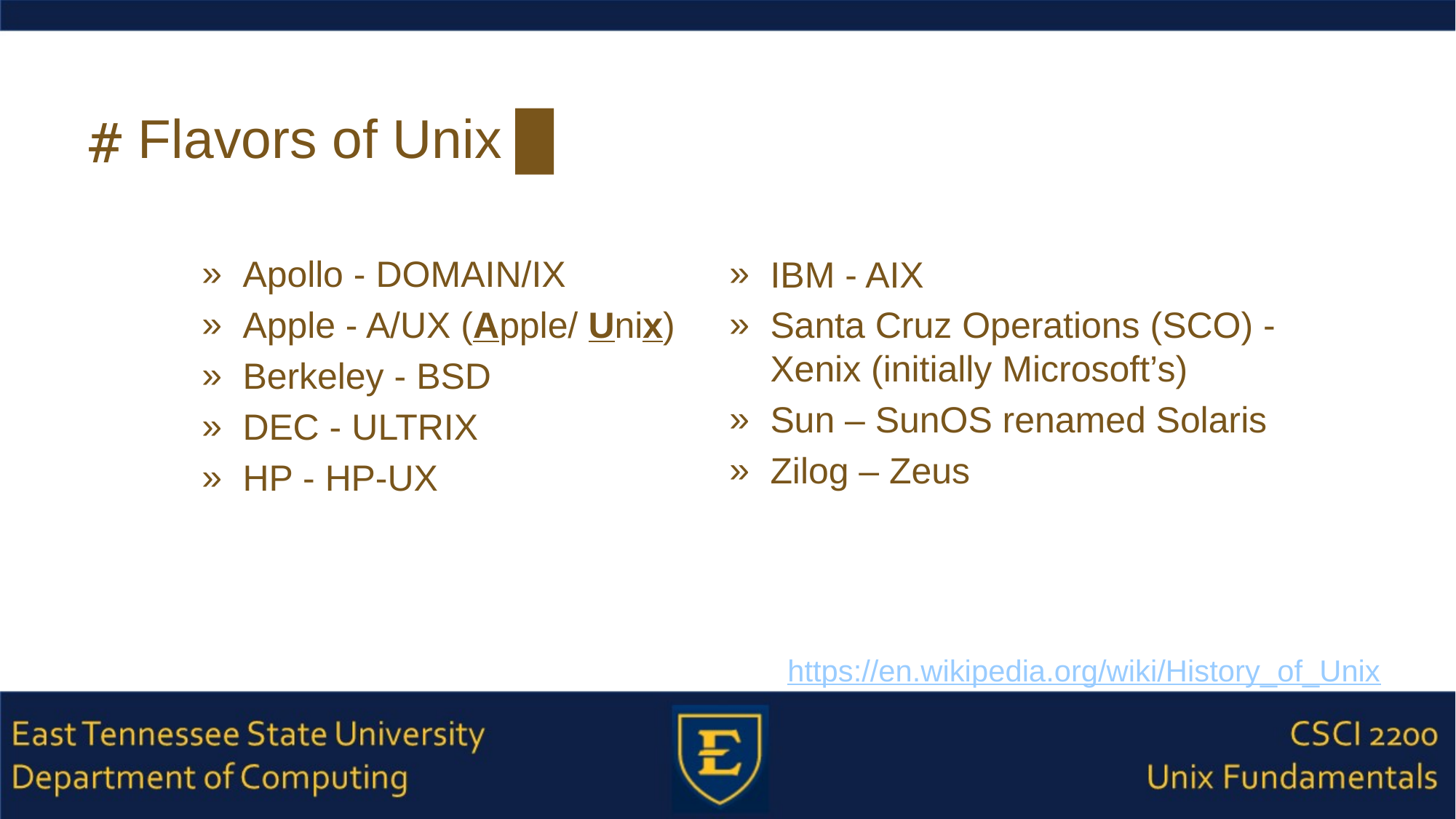

# Flavors of Unix █
Apollo - DOMAIN/IX
Apple - A/UX (Apple/ Unix)
Berkeley - BSD
DEC - ULTRIX
HP - HP-UX
IBM - AIX
Santa Cruz Operations (SCO) - Xenix (initially Microsoft’s)
Sun – SunOS renamed Solaris
Zilog – Zeus
https://en.wikipedia.org/wiki/History_of_Unix